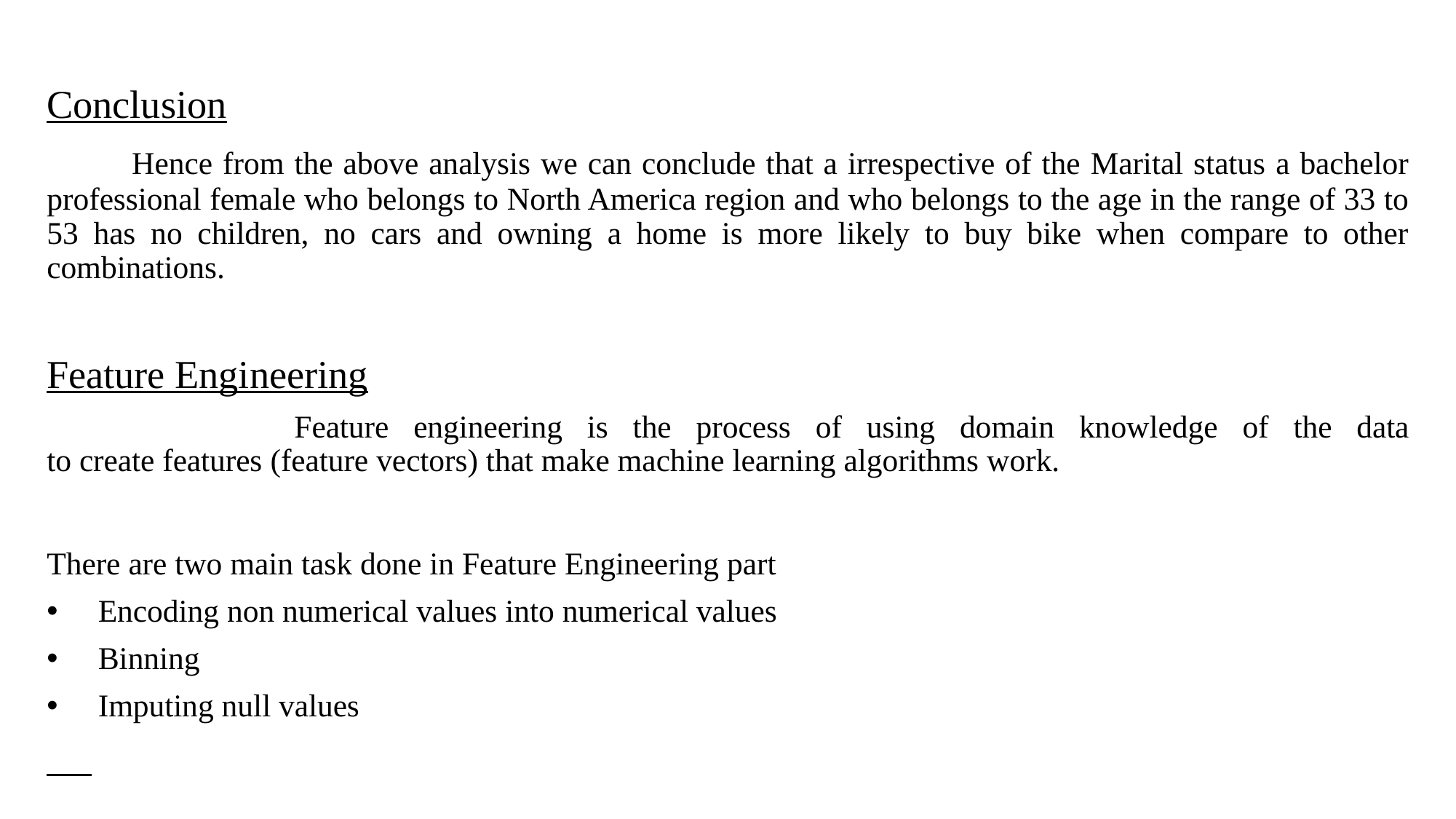

Conclusion
       Hence from the above analysis we can conclude that a irrespective of the Marital status a bachelor professional female who belongs to North America region and who belongs to the age in the range of 33 to 53 has no children, no cars and owning a home is more likely to buy bike when compare to other combinations.

Feature Engineering
          Feature engineering is the process of using domain knowledge of the data
to create features (feature vectors) that make machine learning algorithms work.

There are two main task done in Feature Engineering part
Encoding non numerical values into numerical values
Binning
Imputing null values